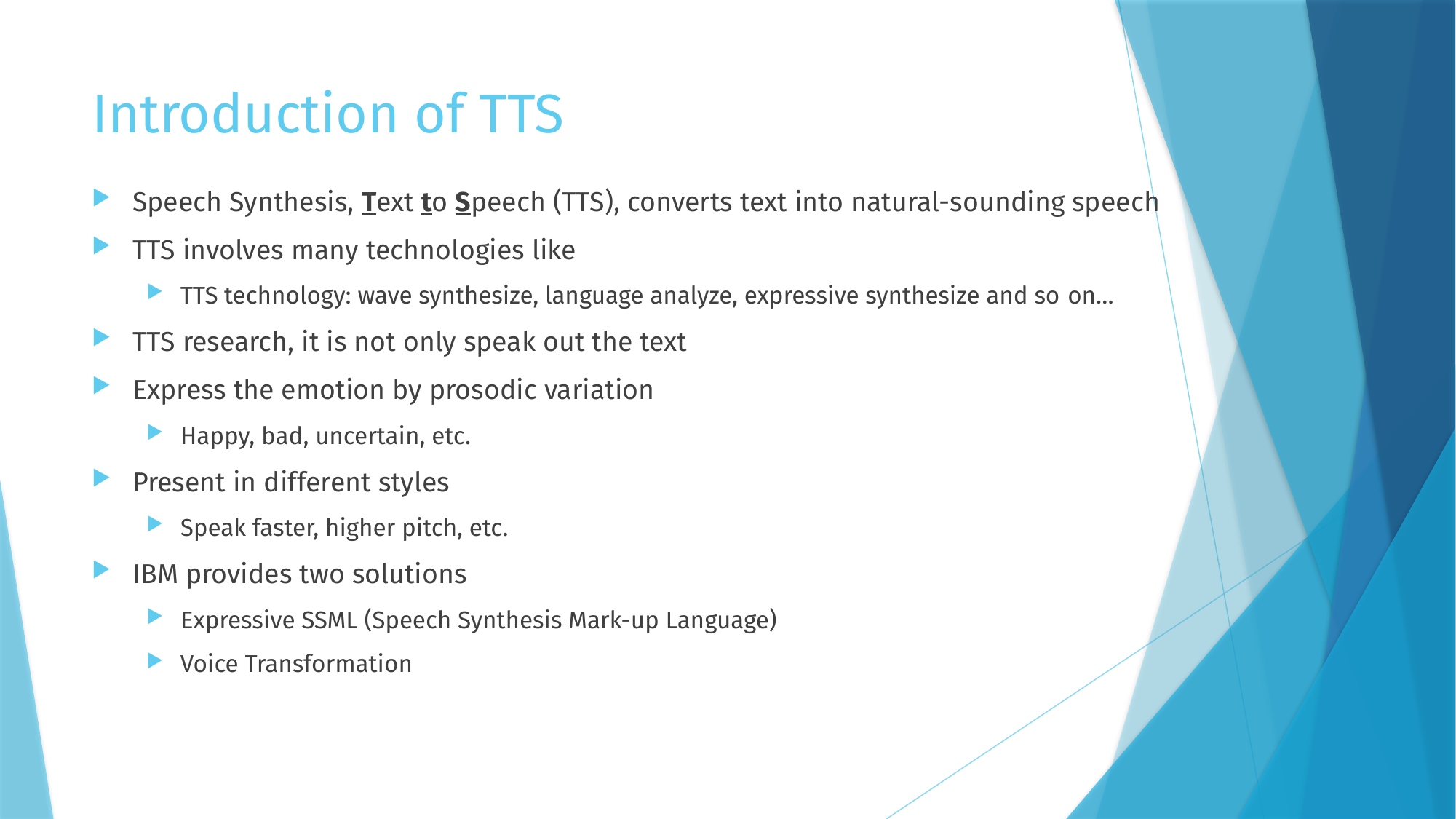

# Introduction of TTS
Speech Synthesis, Text to Speech (TTS), converts text into natural-sounding speech
TTS involves many technologies like
TTS technology: wave synthesize, language analyze, expressive synthesize and so on…
TTS research, it is not only speak out the text
Express the emotion by prosodic variation
Happy, bad, uncertain, etc.
Present in different styles
Speak faster, higher pitch, etc.
IBM provides two solutions
Expressive SSML (Speech Synthesis Mark-up Language)
Voice Transformation

15